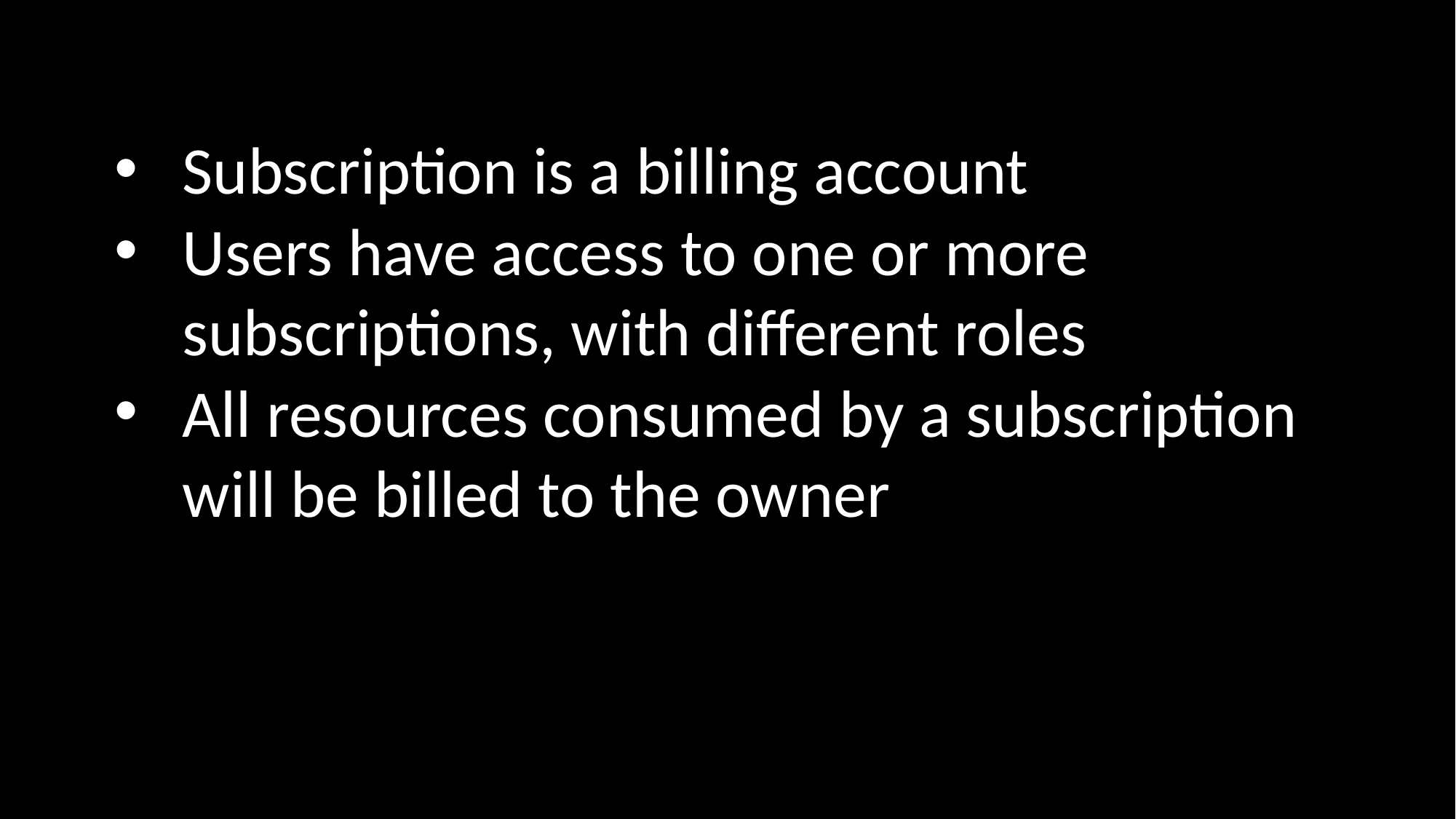

Subscription is a billing account
Users have access to one or more  subscriptions, with different roles
All resources consumed by a subscription will be billed to the owner